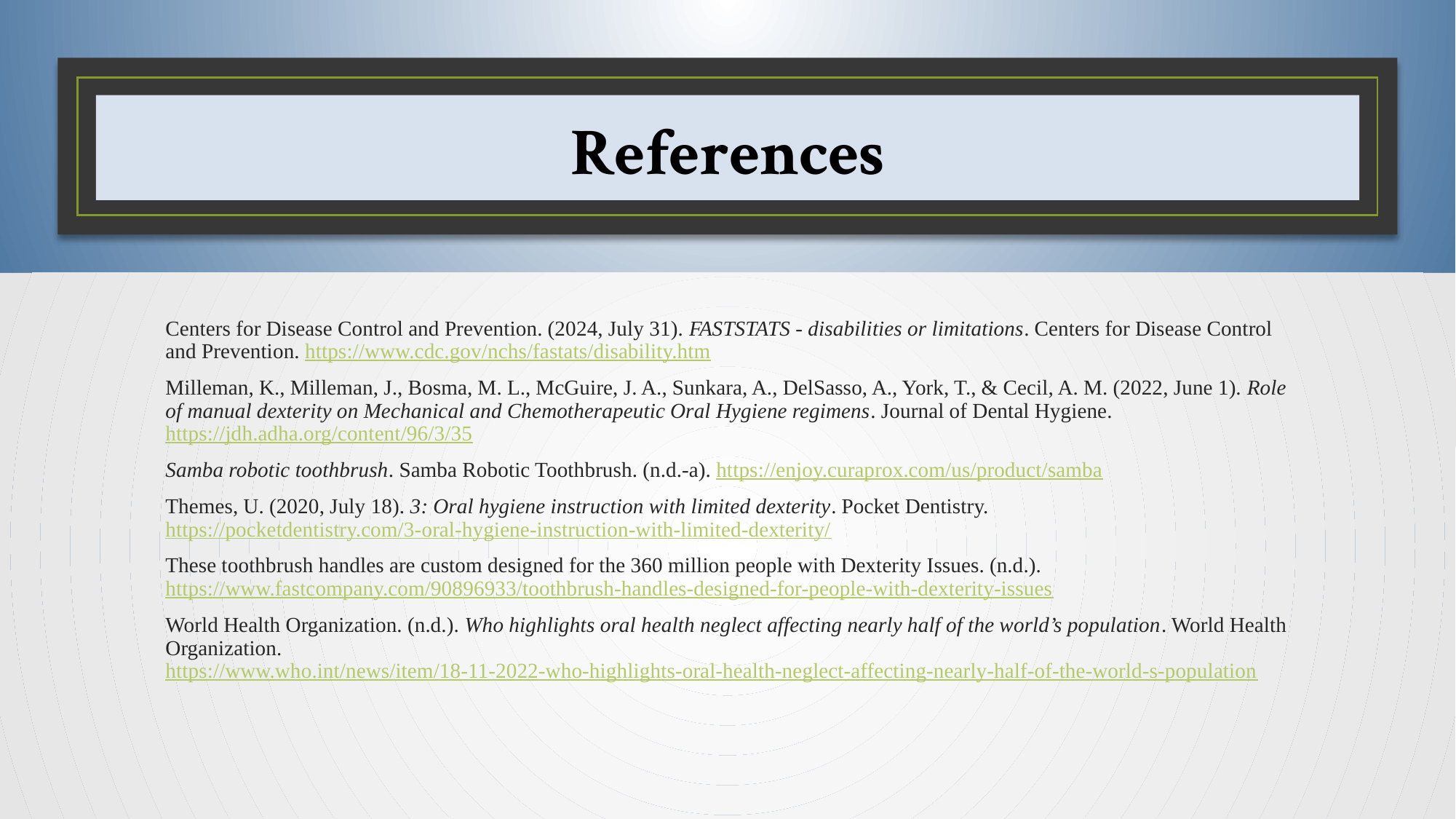

# References​

Centers for Disease Control and Prevention. (2024, July 31). FASTSTATS - disabilities or limitations. Centers for Disease Control and Prevention. https://www.cdc.gov/nchs/fastats/disability.htm ​
Milleman, K., Milleman, J., Bosma, M. L., McGuire, J. A., Sunkara, A., DelSasso, A., York, T., & Cecil, A. M. (2022, June 1). Role of manual dexterity on Mechanical and Chemotherapeutic Oral Hygiene regimens. Journal of Dental Hygiene. https://jdh.adha.org/content/96/3/35 ​
Samba robotic toothbrush. Samba Robotic Toothbrush. (n.d.-a). https://enjoy.curaprox.com/us/product/samba ​
Themes, U. (2020, July 18). 3: Oral hygiene instruction with limited dexterity. Pocket Dentistry. https://pocketdentistry.com/3-oral-hygiene-instruction-with-limited-dexterity/ ​
These toothbrush handles are custom designed for the 360 million people with Dexterity Issues. (n.d.). https://www.fastcompany.com/90896933/toothbrush-handles-designed-for-people-with-dexterity-issues ​
World Health Organization. (n.d.). Who highlights oral health neglect affecting nearly half of the world’s population. World Health Organization. https://www.who.int/news/item/18-11-2022-who-highlights-oral-health-neglect-affecting-nearly-half-of-the-world-s-population ​